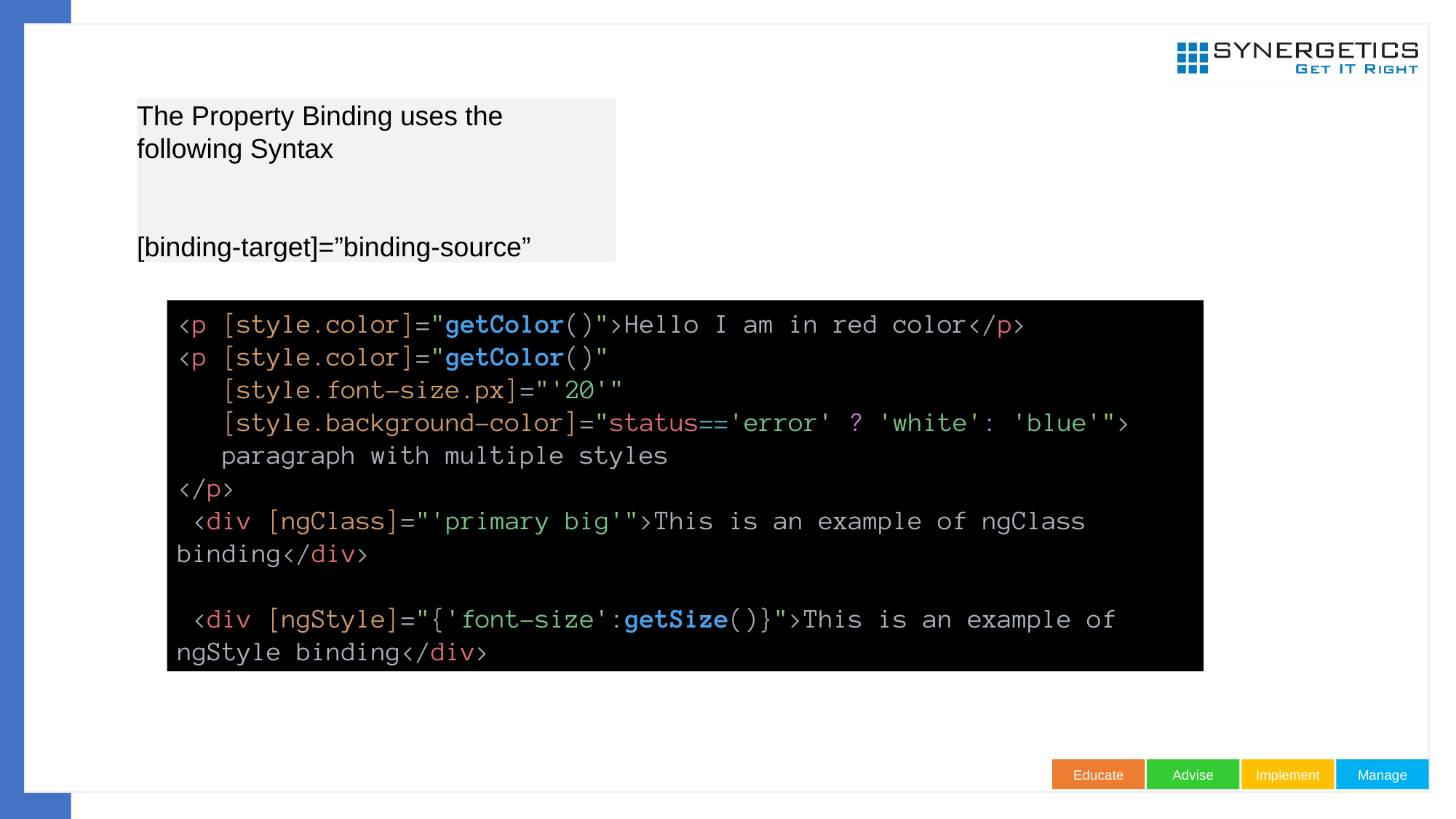

The Property Binding uses the following Syntax

[binding-target]=”binding-source”
<p [style.color]="getColor()">Hello I am in red color</p>
<p [style.color]="getColor()"
   [style.font-size.px]="'20'"
   [style.background-color]="status=='error' ? 'white': 'blue'">
   paragraph with multiple styles
</p>
 <div [ngClass]="'primary big'">This is an example of ngClass binding</div>
 <div [ngStyle]="{'font-size':getSize()}">This is an example of ngStyle binding</div>